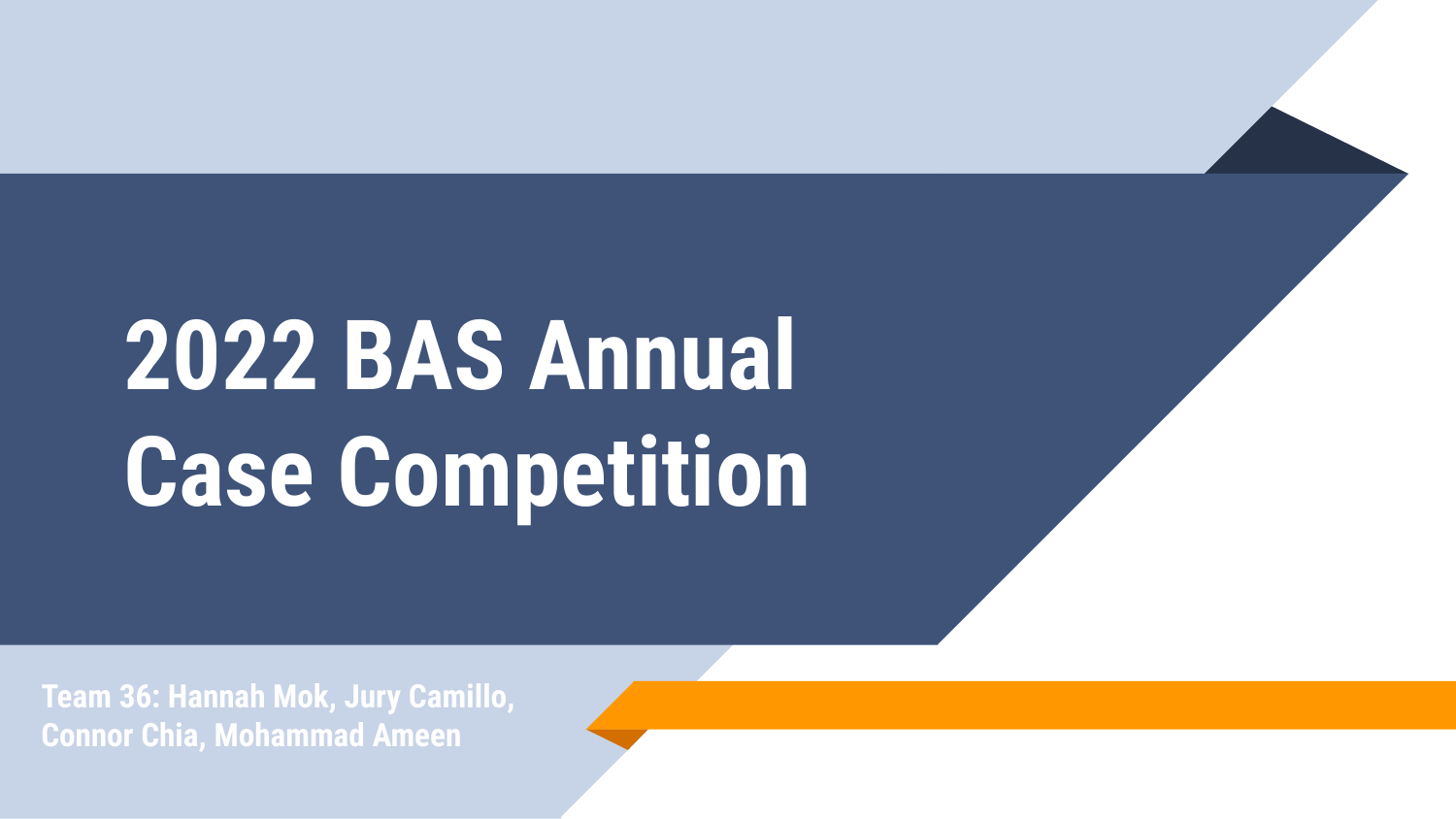

# 2022 BAS Annual Case Competition
Team 36: Hannah Mok, Jury Camillo, Connor Chia, Mohammad Ameen